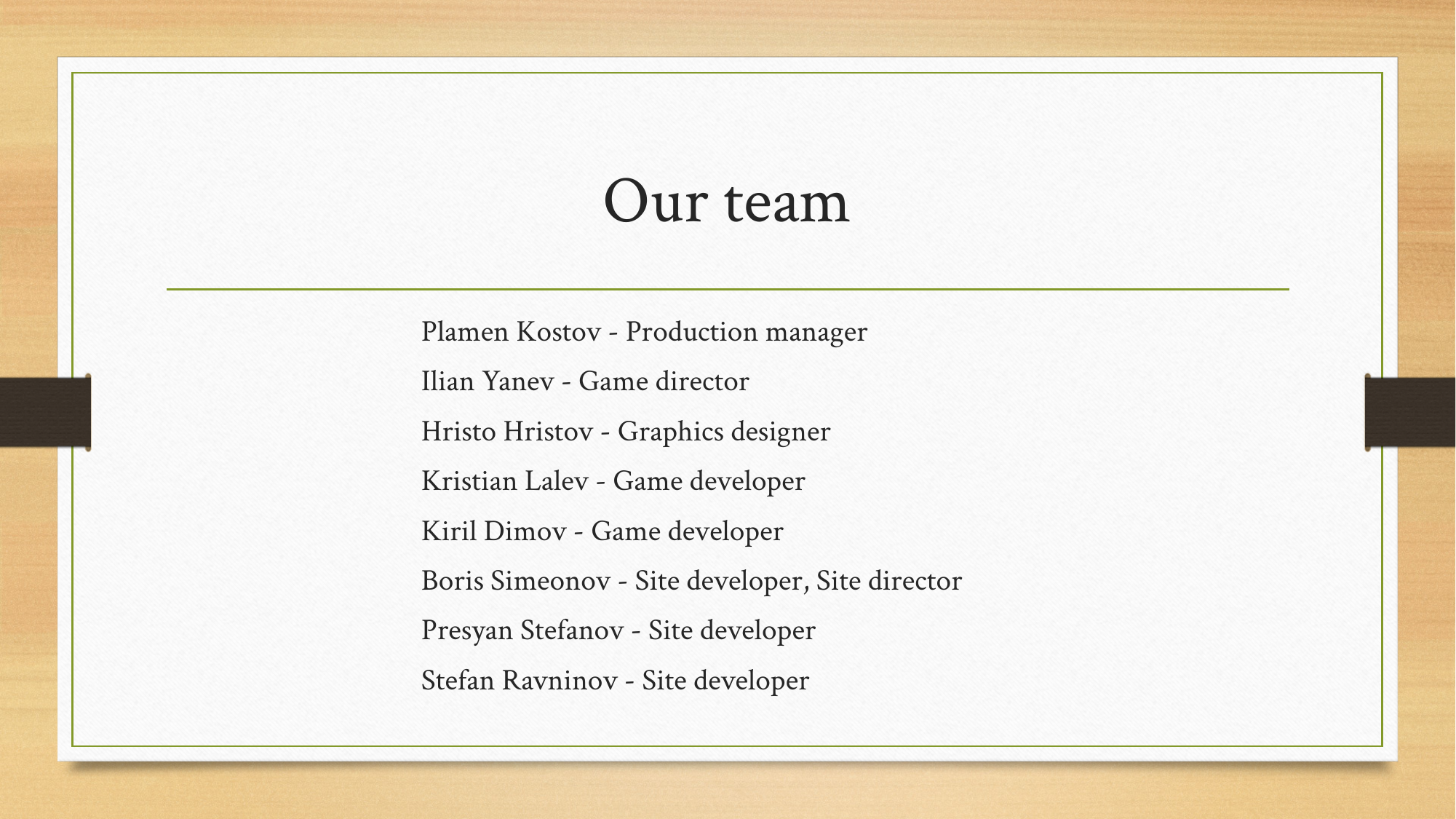

# Our team
                                      Plamen Kostov - Production manager
                                      Ilian Yanev - Game director
                                      Hristo Hristov - Graphics designer
                                      Kristian Lalev - Game developer
                                      Kiril Dimov - Game developer
                                      Boris Simeonov - Site developer, Site director
                                      Presyan Stefanov - Site developer
                                      Stefan Ravninov - Site developer